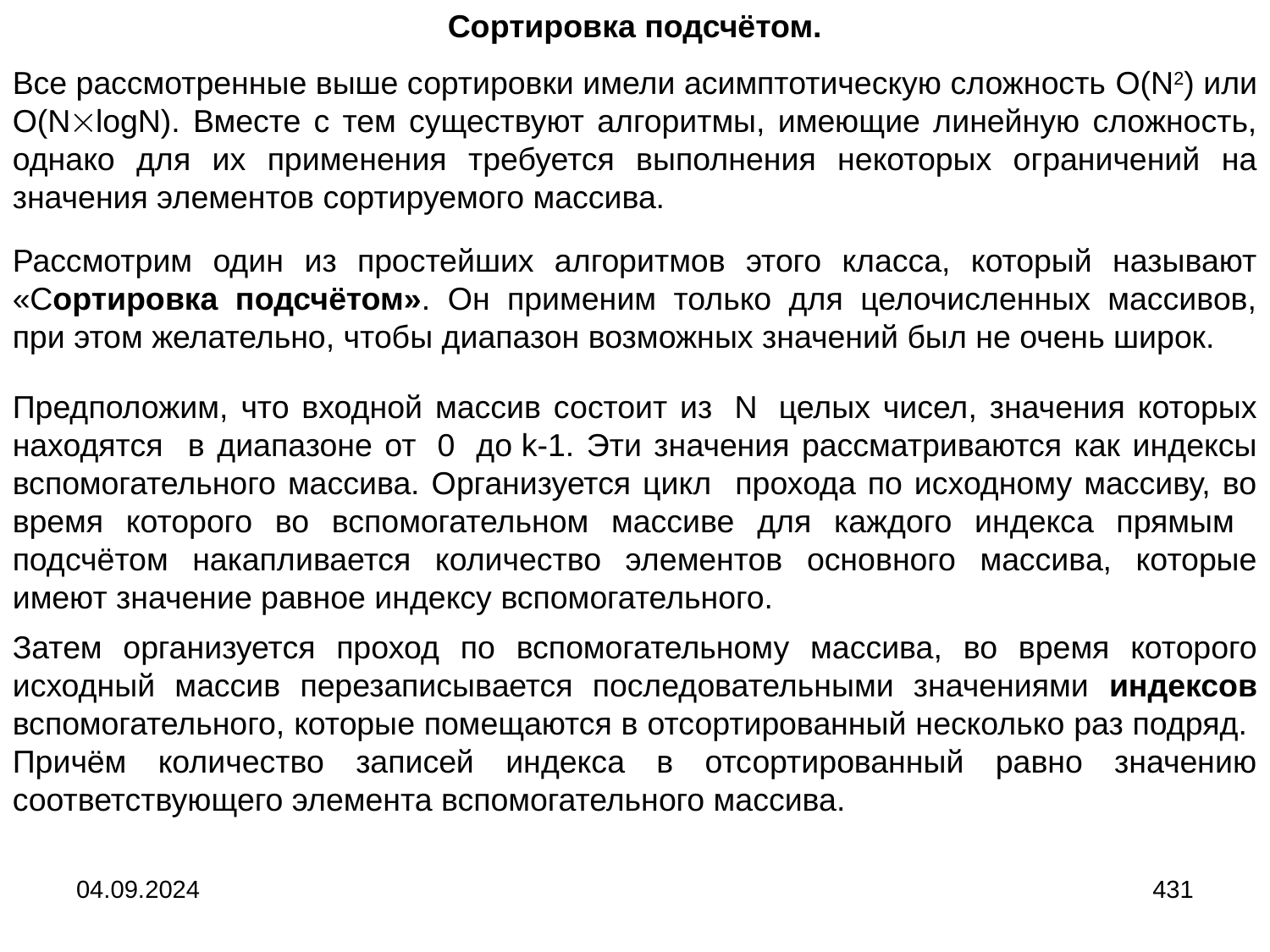

Сортировка подсчётом.
Все рассмотренные выше сортировки имели асимптотическую сложность O(N2) или O(N×logN). Вместе с тем существуют алгоритмы, имеющие линейную сложность, однако для их применения требуется выполнения некоторых ограничений на значения элементов сортируемого массива.
Рассмотрим один из простейших алгоритмов этого класса, который называют «Сортировка подсчётом». Он применим только для целочисленных массивов, при этом желательно, чтобы диапазон возможных значений был не очень широк.
Предположим, что входной массив состоит из  N  целых чисел, значения которых находятся  в диапазоне от  0  до k-1. Эти значения рассматриваются как индексы вспомогательного массива. Организуется цикл  прохода по исходному массиву, во время которого во вспомогательном массиве для каждого индекса прямым  подсчётом накапливается количество элементов основного массива, которые имеют значение равное индексу вспомогательного.
Затем организуется проход по вспомогательному массива, во время которого исходный массив перезаписывается последовательными значениями индексов вспомогательного, которые помещаются в отсортированный несколько раз подряд.  Причём количество записей индекса в отсортированный равно значению соответствующего элемента вспомогательного массива.
04.09.2024
431